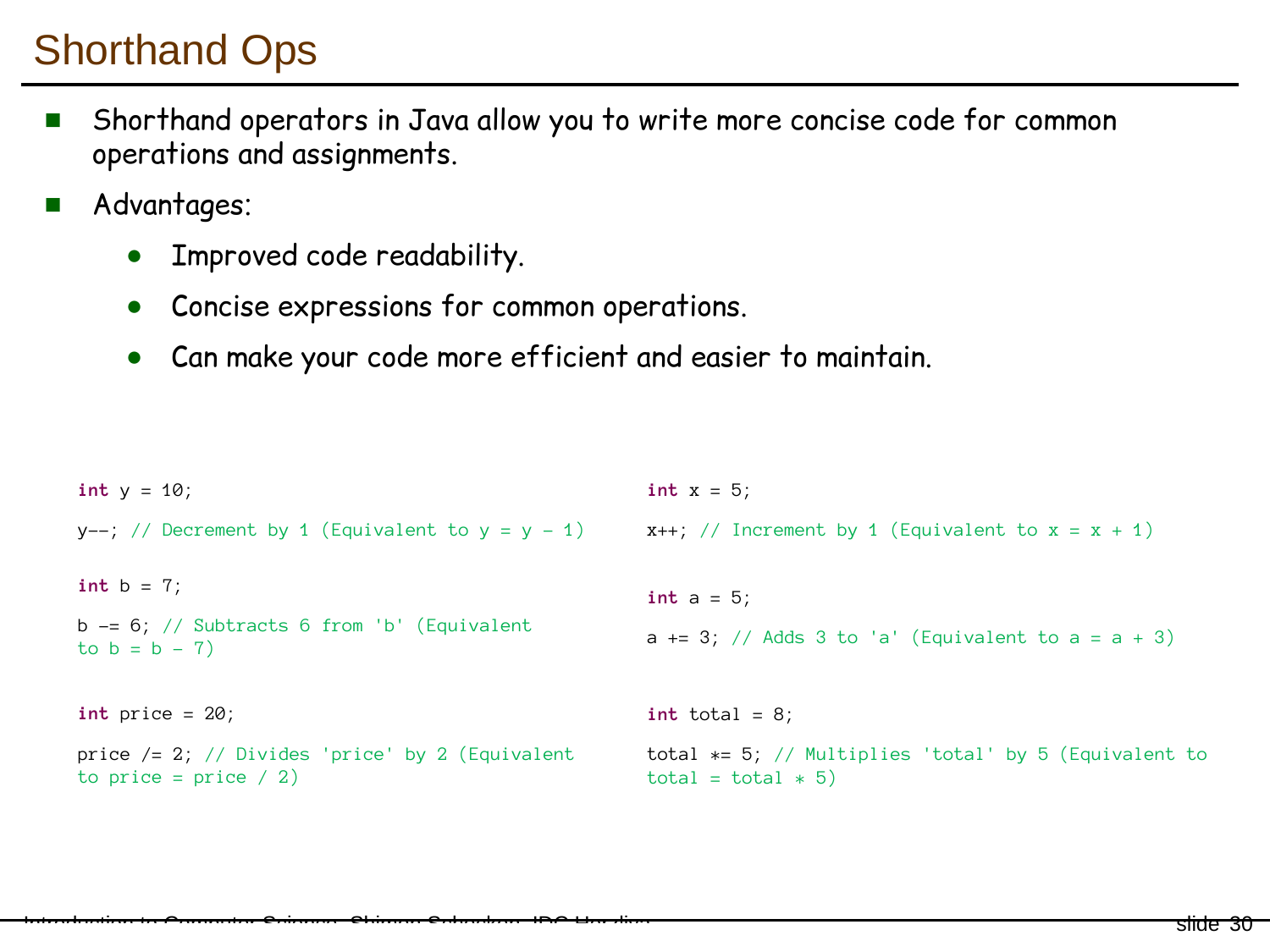

Shorthand Ops
Shorthand operators in Java allow you to write more concise code for common operations and assignments.
Advantages:
Improved code readability.
Concise expressions for common operations.
Can make your code more efficient and easier to maintain.
int y = 10;
y--; // Decrement by 1 (Equivalent to y = y - 1)
int x = 5;
x++; // Increment by 1 (Equivalent to x = x + 1)
int b = 7;
b -= 6; // Subtracts 6 from 'b' (Equivalent to b = b - 7)
int a = 5;
a += 3; // Adds 3 to 'a' (Equivalent to a = a + 3)
int price = 20;
price /= 2; // Divides 'price' by 2 (Equivalent to price = price / 2)
int total = 8;
total *= 5; // Multiplies 'total' by 5 (Equivalent to total = total * 5)